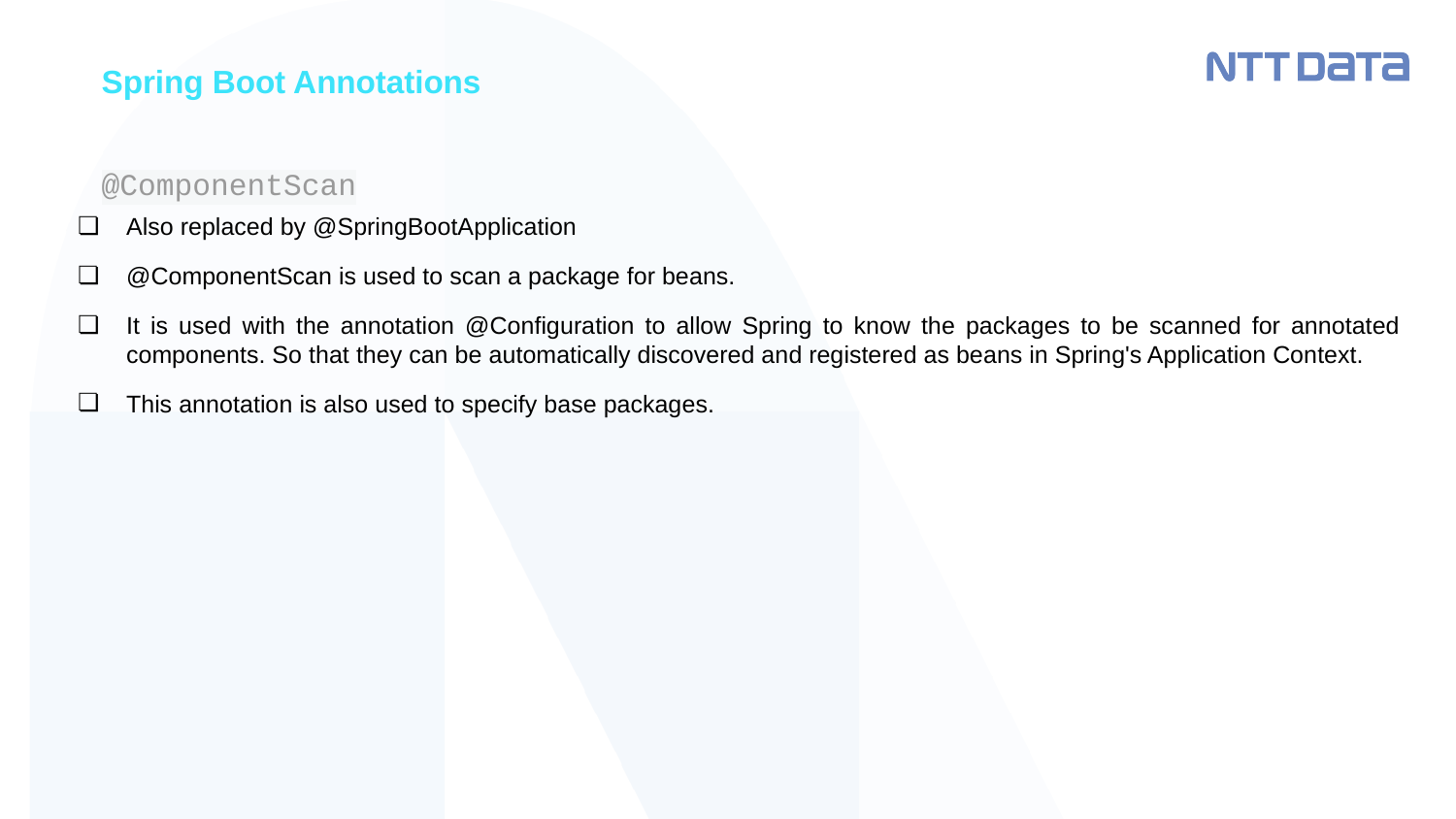

Spring Boot Annotations
# @ComponentScan
Also replaced by @SpringBootApplication
@ComponentScan is used to scan a package for beans.
It is used with the annotation @Configuration to allow Spring to know the packages to be scanned for annotated components. So that they can be automatically discovered and registered as beans in Spring's Application Context.
This annotation is also used to specify base packages.